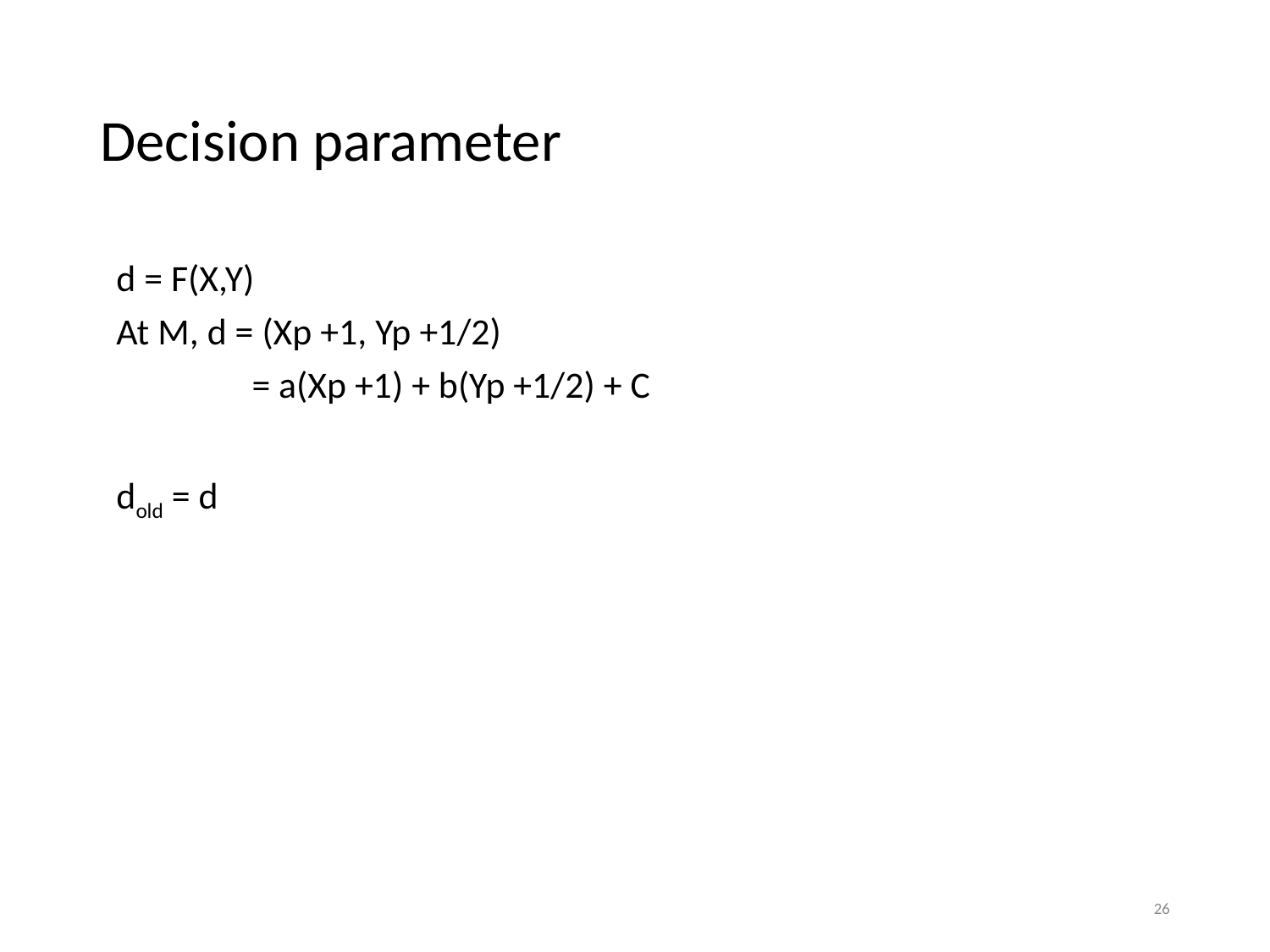

# Decision parameter
d = F(X,Y)
At M, d = (Xp +1, Yp +1/2)
                = a(Xp +1) + b(Yp +1/2) + C

dold = d

26